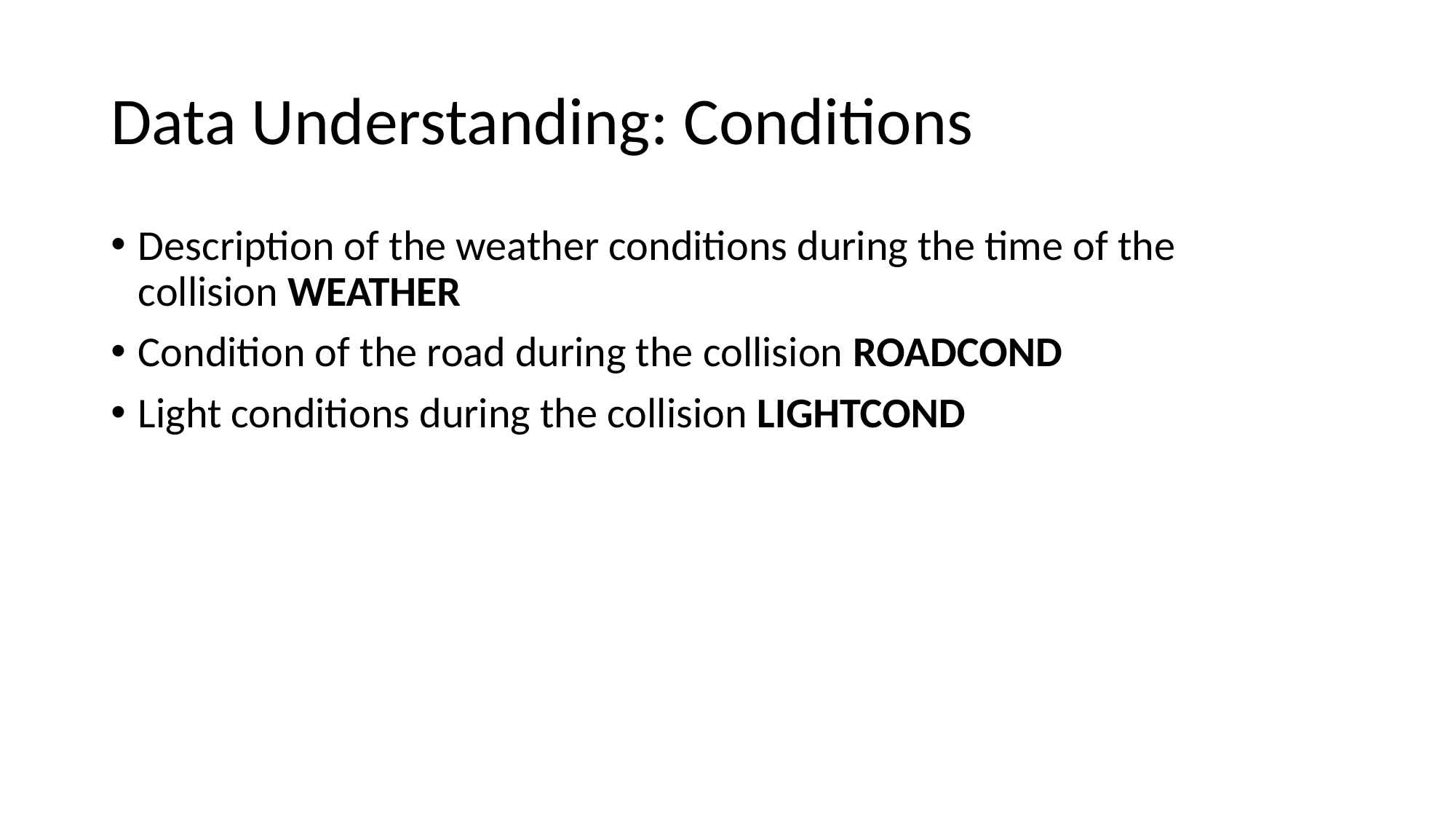

# Data Understanding: Conditions
Description of the weather conditions during the time of the collision WEATHER
Condition of the road during the collision ROADCOND
Light conditions during the collision LIGHTCOND